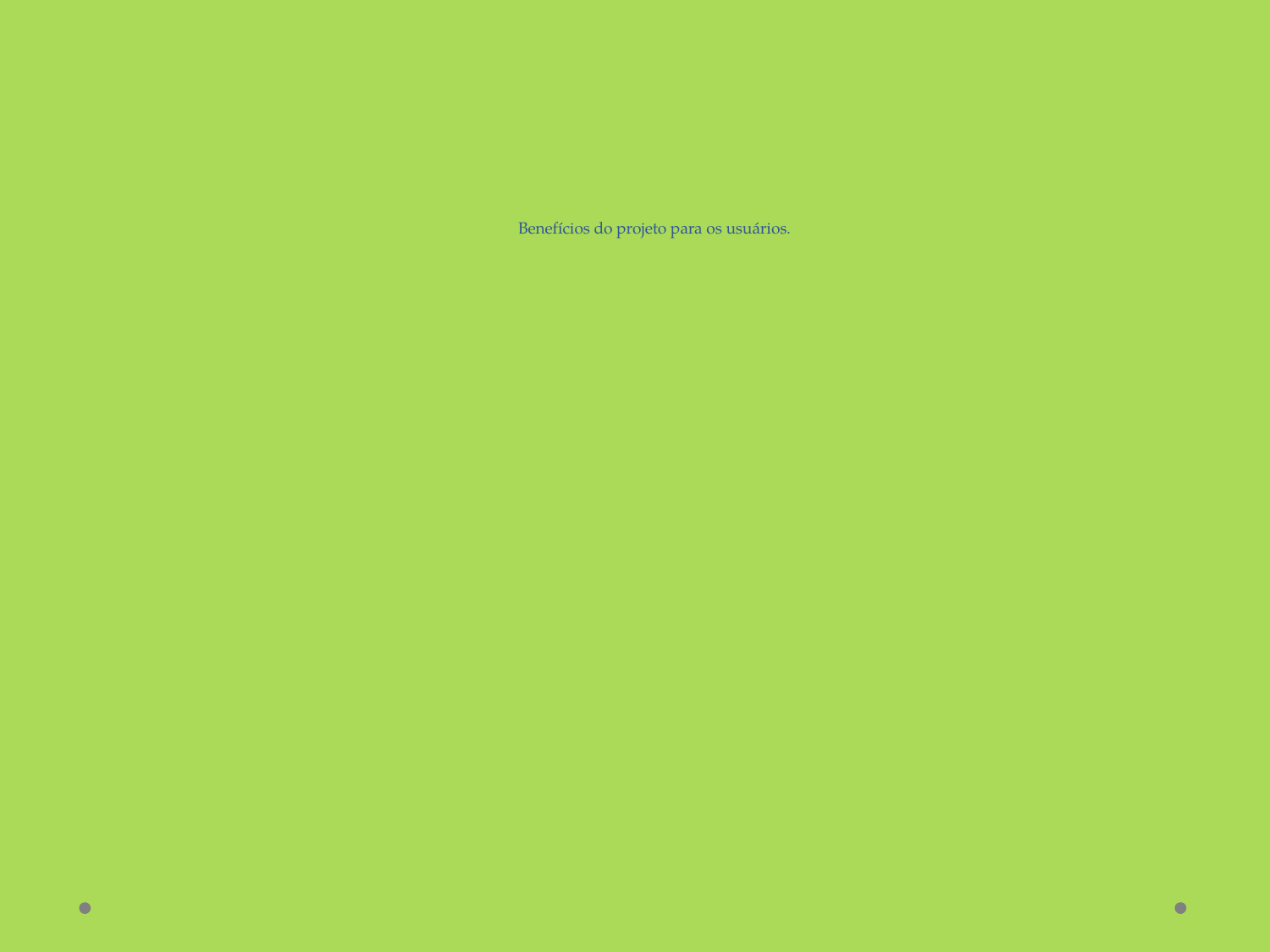

# Benefícios do projeto para os usuários.